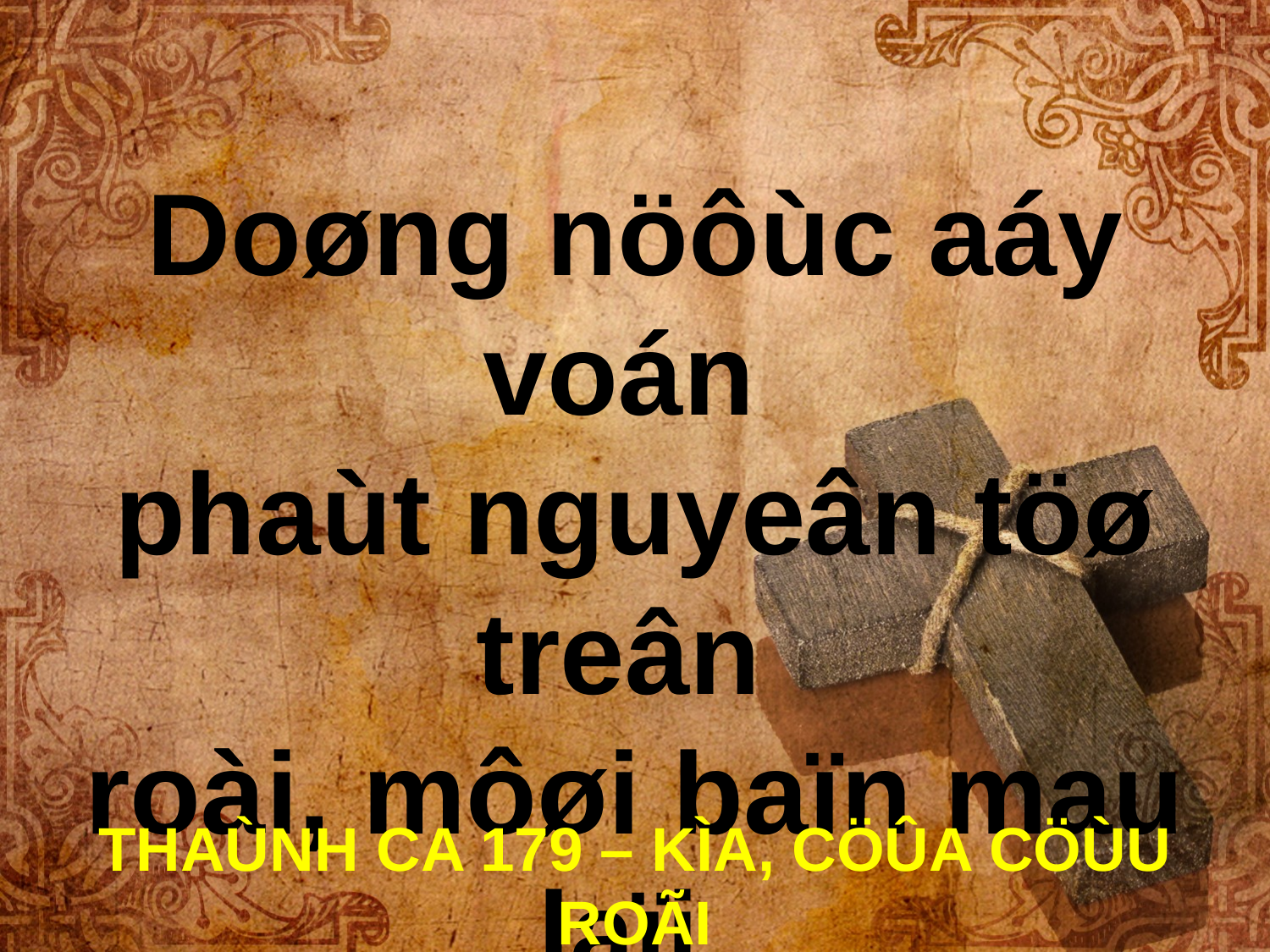

Doøng nöôùc aáy voán
phaùt nguyeân töø treân
roài, môøi baïn mau laïi
ñaây uoáng cuøng toâi.
THAÙNH CA 179 – KÌA, CÖÛA CÖÙU ROÃI